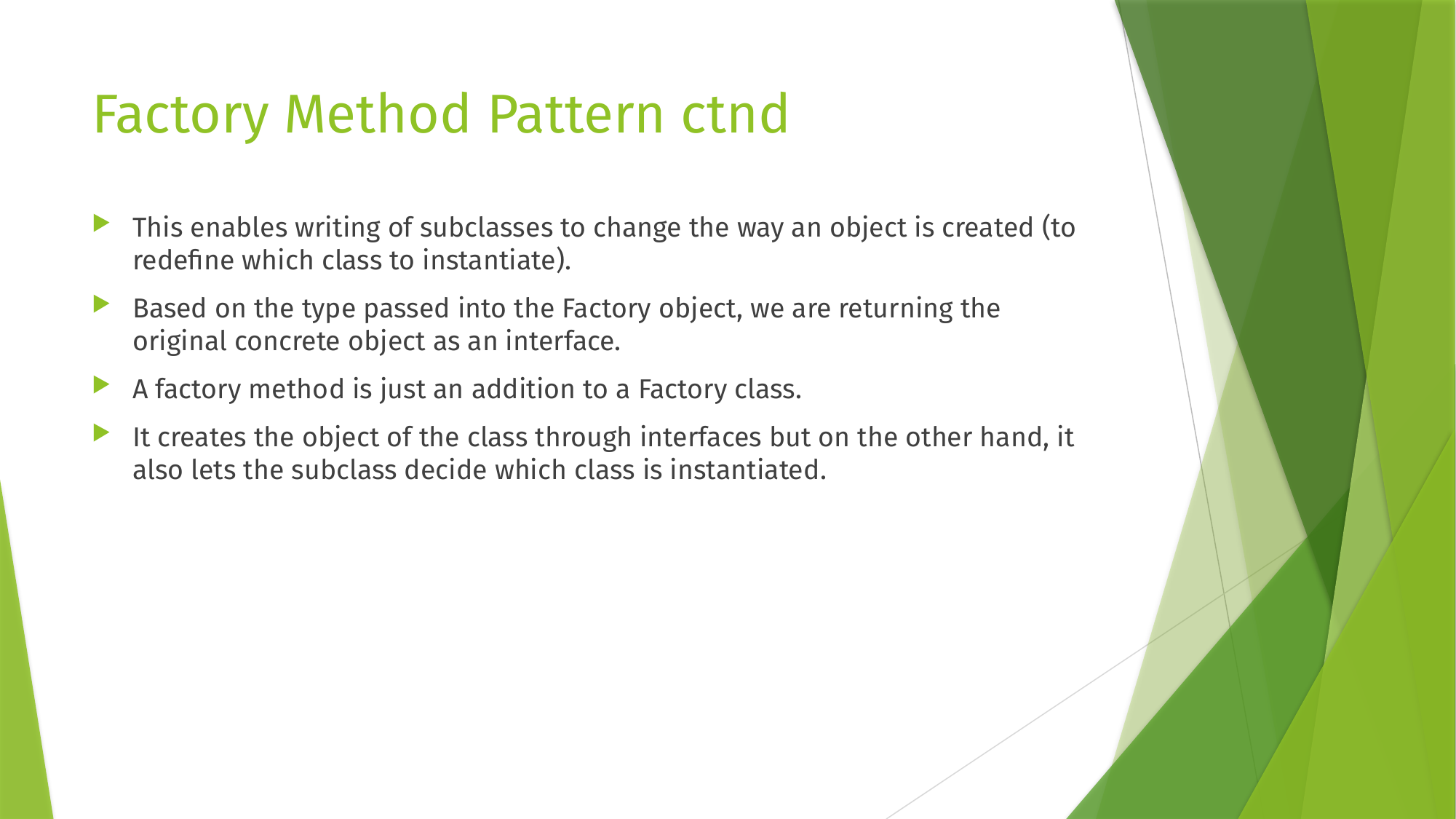

# Factory Method Pattern ctnd
This enables writing of subclasses to change the way an object is created (to redefine which class to instantiate).
Based on the type passed into the Factory object, we are returning the original concrete object as an interface.
A factory method is just an addition to a Factory class.
It creates the object of the class through interfaces but on the other hand, it also lets the subclass decide which class is instantiated.